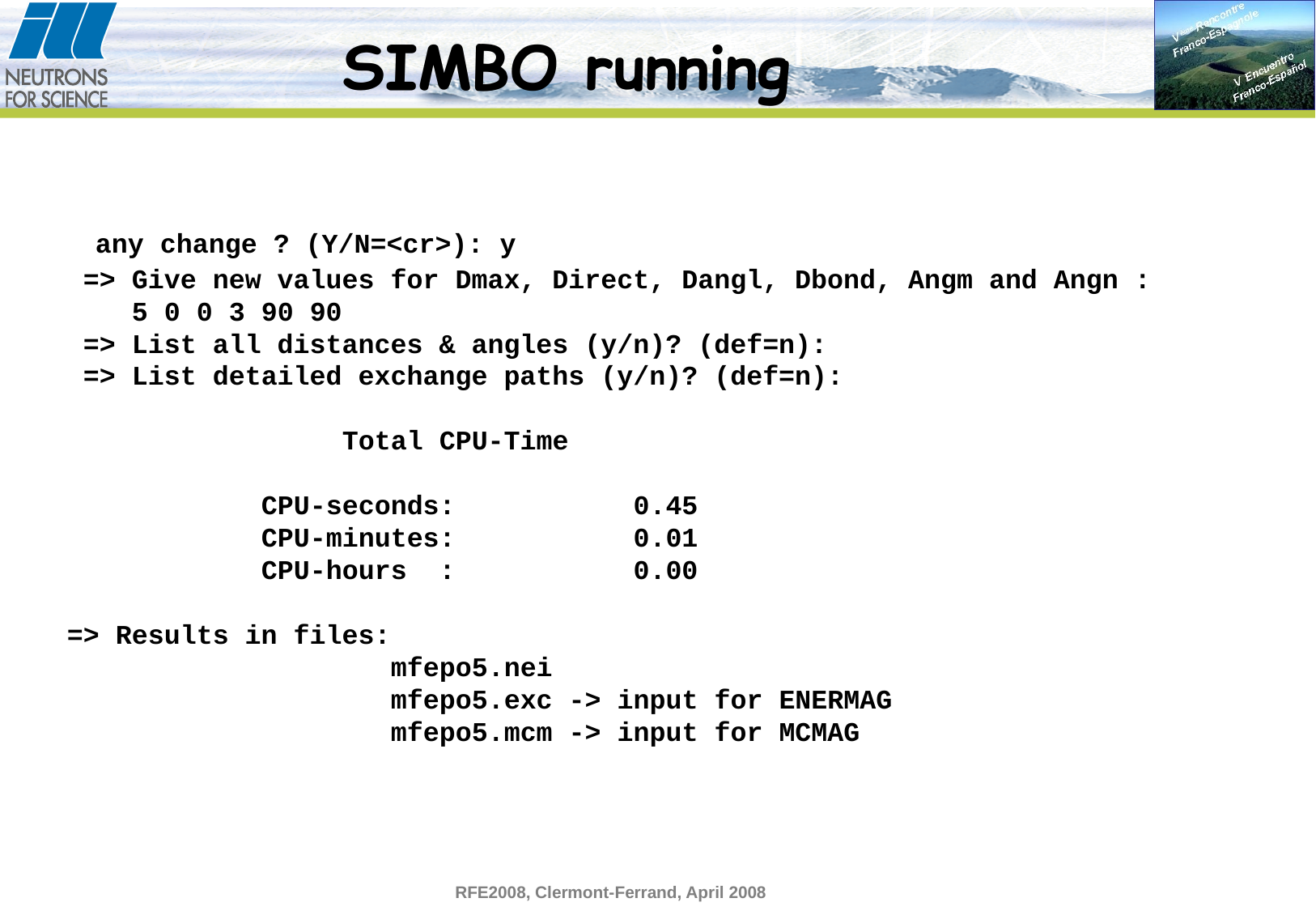

# SIMBO running
  any change ? (Y/N=<cr>): y
 => Give new values for Dmax, Direct, Dangl, Dbond, Angm and Angn :
    5 0 0 3 90 90
 => List all distances & angles (y/n)? (def=n):
 => List detailed exchange paths (y/n)? (def=n):

                 Total CPU-Time

            CPU-seconds:           0.45
            CPU-minutes:           0.01
            CPU-hours  :           0.00

=> Results in files:
                    mfepo5.nei
                    mfepo5.exc -> input for ENERMAG
                    mfepo5.mcm -> input for MCMAG